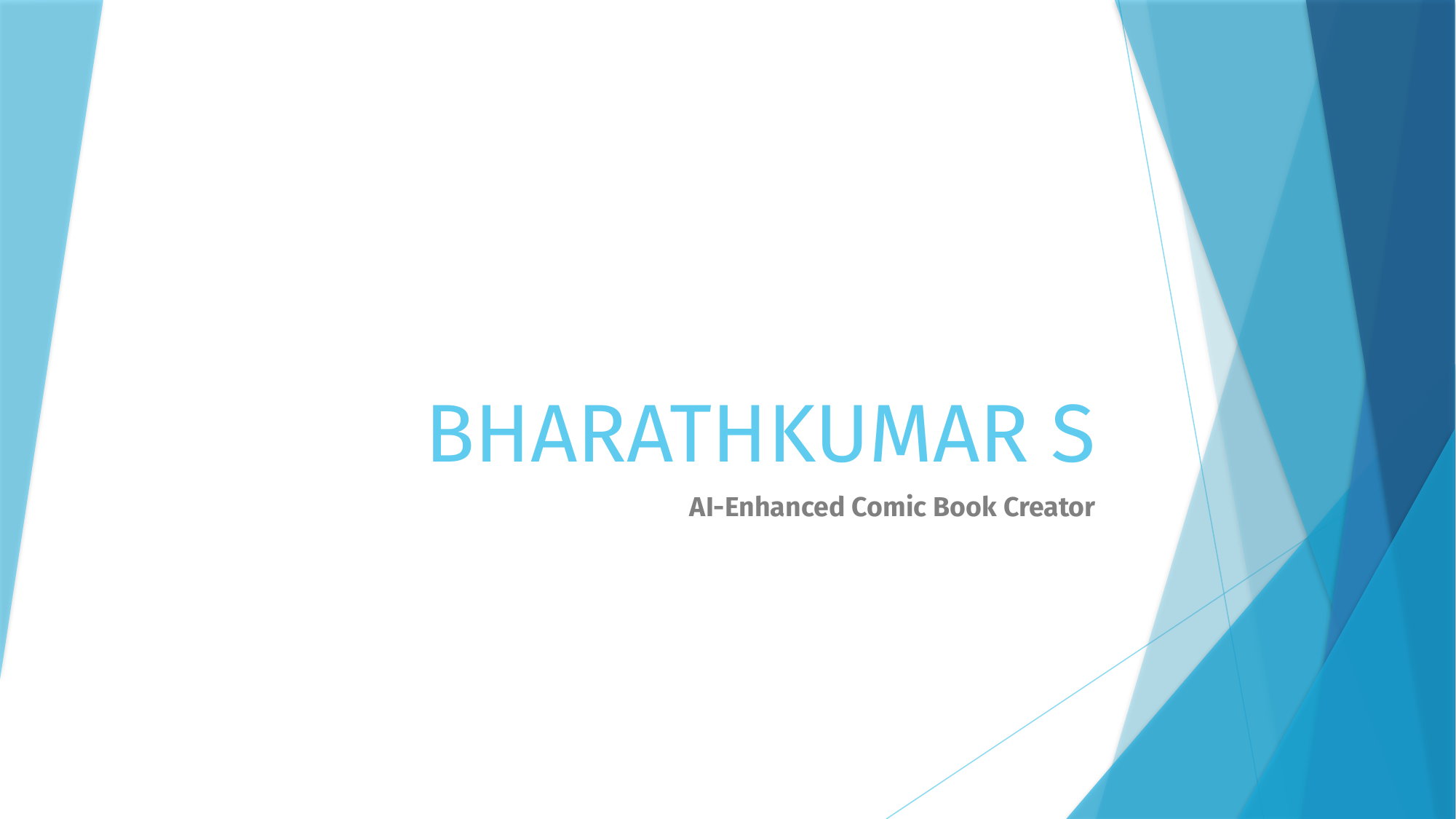

# BHARATHKUMAR S
 AI-Enhanced Comic Book Creator